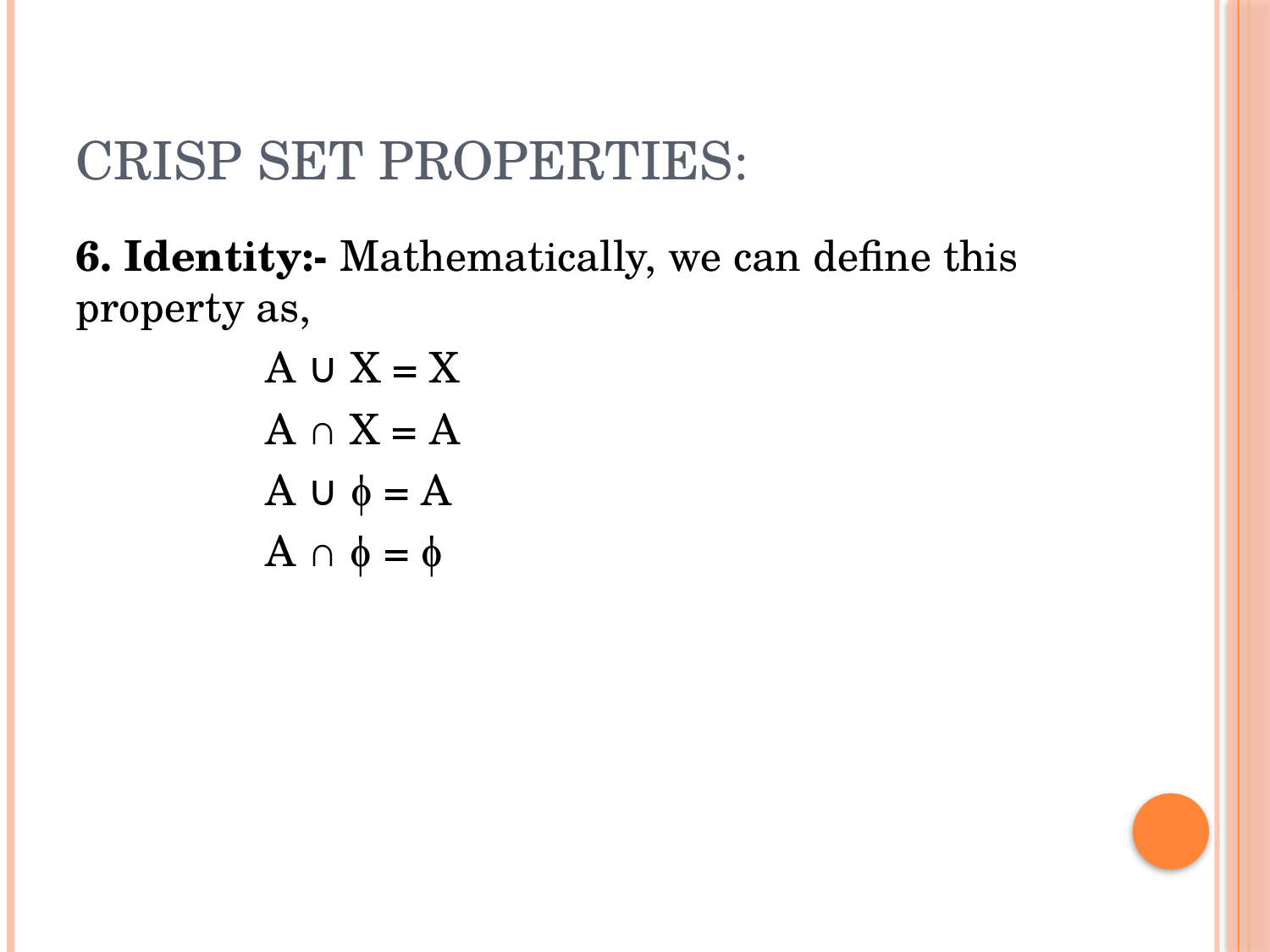

# Crisp set properties:
6. Identity:- Mathematically, we can define this property as,
                A ∪ X = X
                A ∩ X = A
                A ∪ ϕ = A
                A ∩ ϕ = ϕ